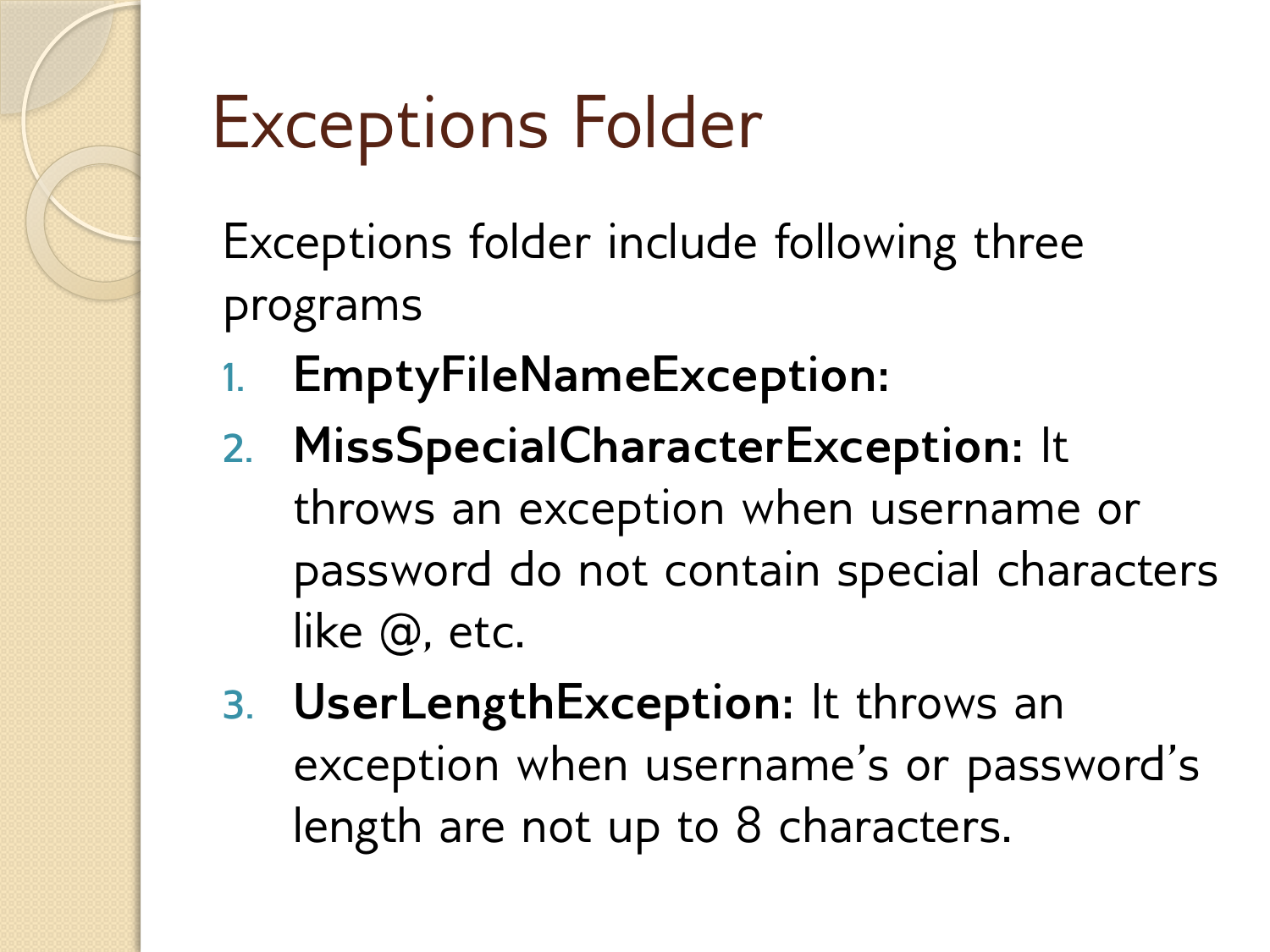

# Exceptions Folder
Exceptions folder include following three programs
EmptyFileNameException:
MissSpecialCharacterException: It throws an exception when username or password do not contain special characters like @, etc.
UserLengthException: It throws an exception when username’s or password’s length are not up to 8 characters.